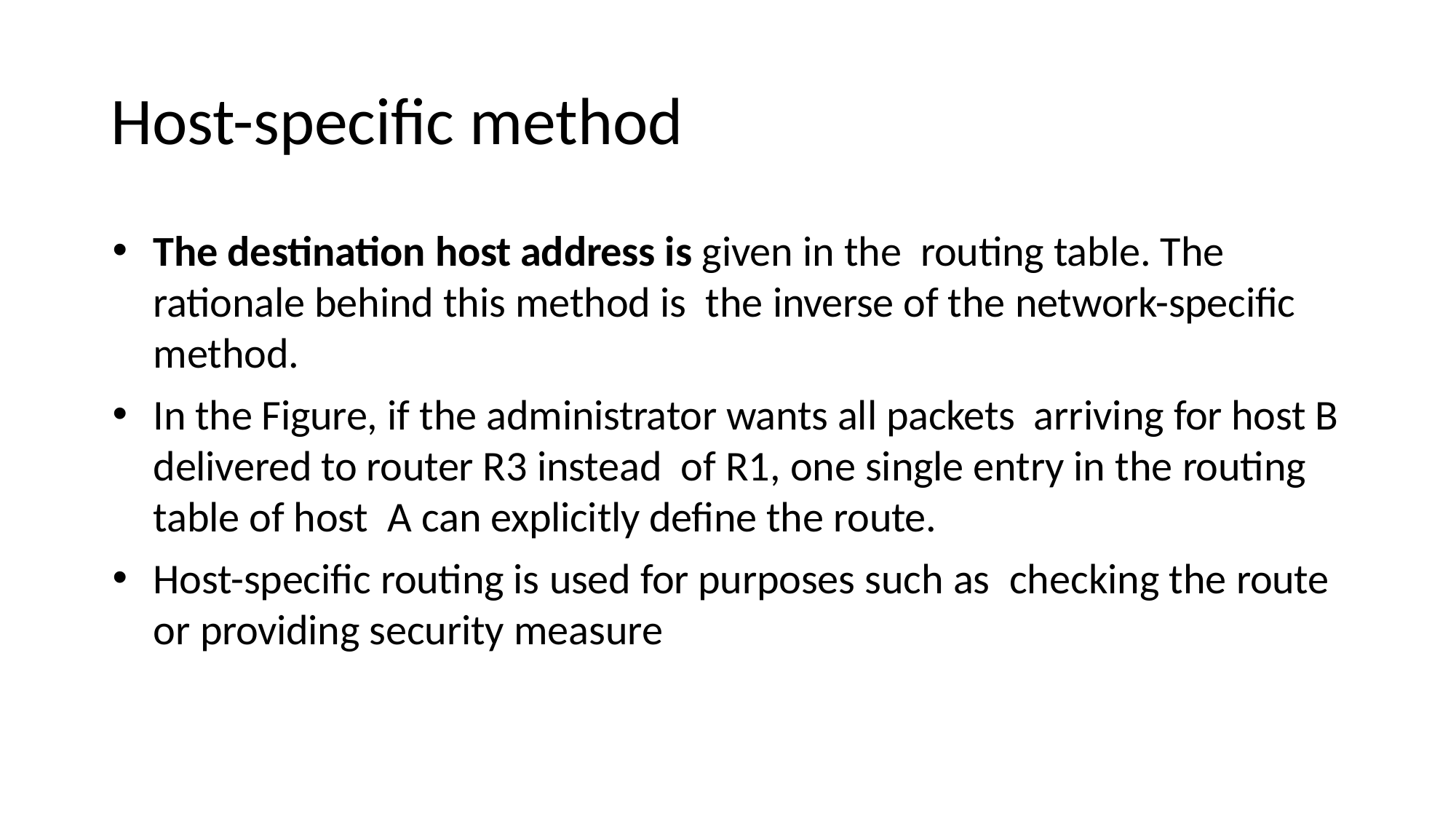

# Host-specific method
The destination host address is given in the  routing table. The rationale behind this method is  the inverse of the network-specific method.
In the Figure, if the administrator wants all packets  arriving for host B delivered to router R3 instead  of R1, one single entry in the routing table of host  A can explicitly define the route.
Host-specific routing is used for purposes such as  checking the route or providing security measure